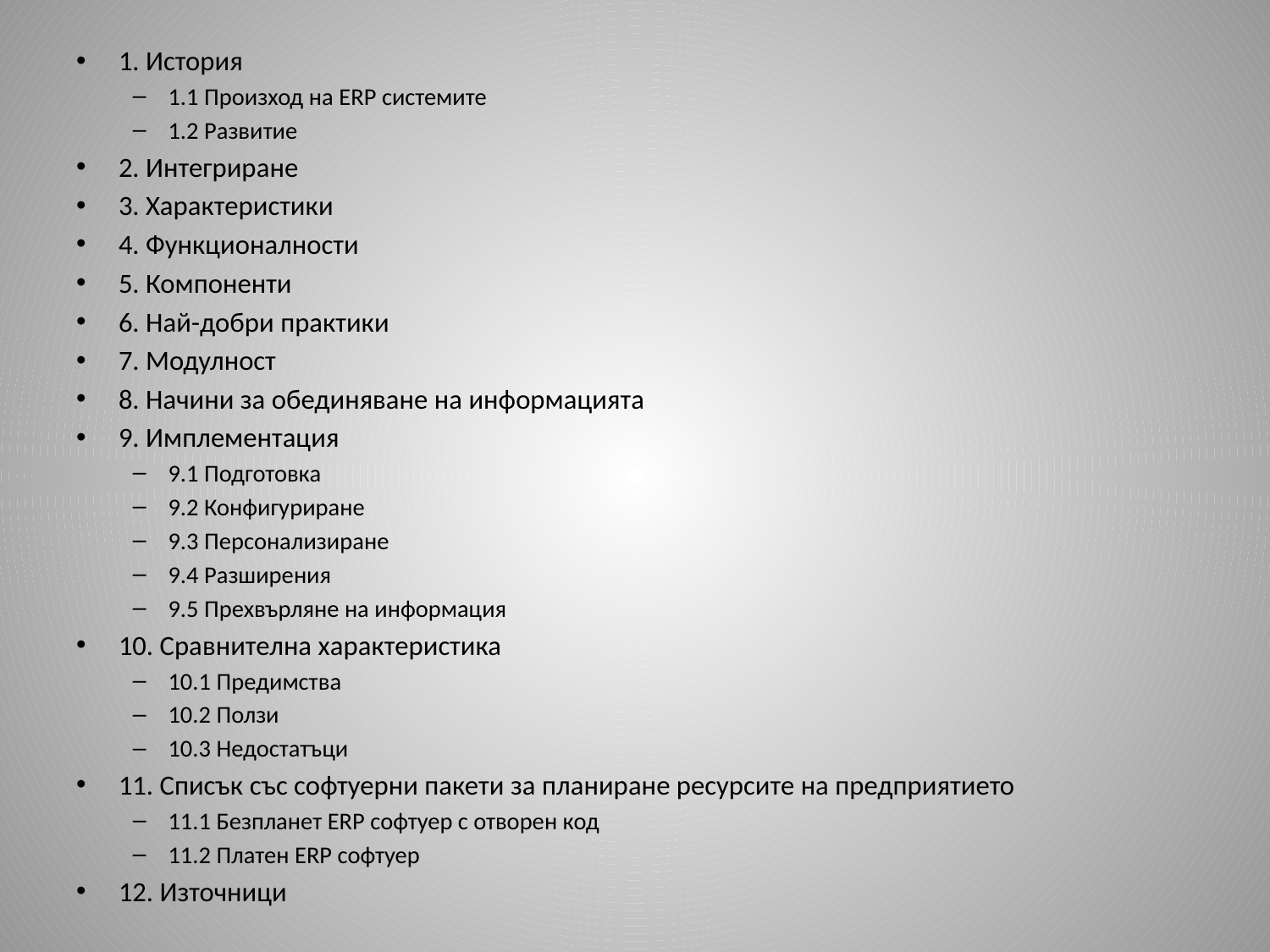

1. История
1.1 Произход на ERP системите
1.2 Развитие
2. Интегриране
3. Характеристики
4. Функционалности
5. Компоненти
6. Най-добри практики
7. Модулност
8. Начини за обединяване на информацията
9. Имплементация
9.1 Подготовка
9.2 Конфигуриране
9.3 Персонализиране
9.4 Разширения
9.5 Прехвърляне на информация
10. Сравнителна характеристика
10.1 Предимства
10.2 Ползи
10.3 Недостатъци
11. Списък със софтуерни пакети за планиране ресурсите на предприятието
11.1 Безпланет ERP софтуер с отворен код
11.2 Платен ERP софтуер
12. Източници